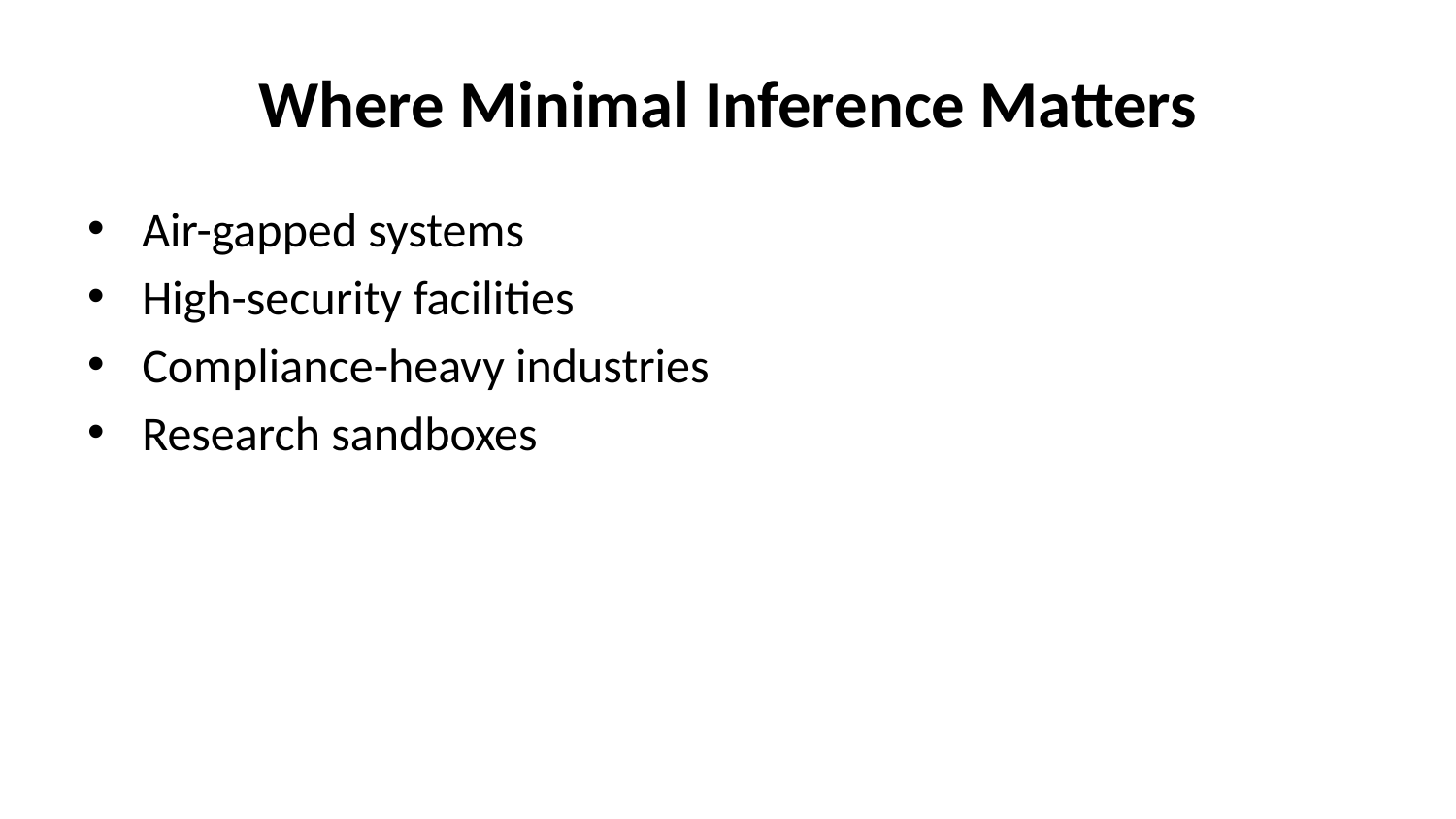

# Where Minimal Inference Matters
Air-gapped systems
High-security facilities
Compliance-heavy industries
Research sandboxes